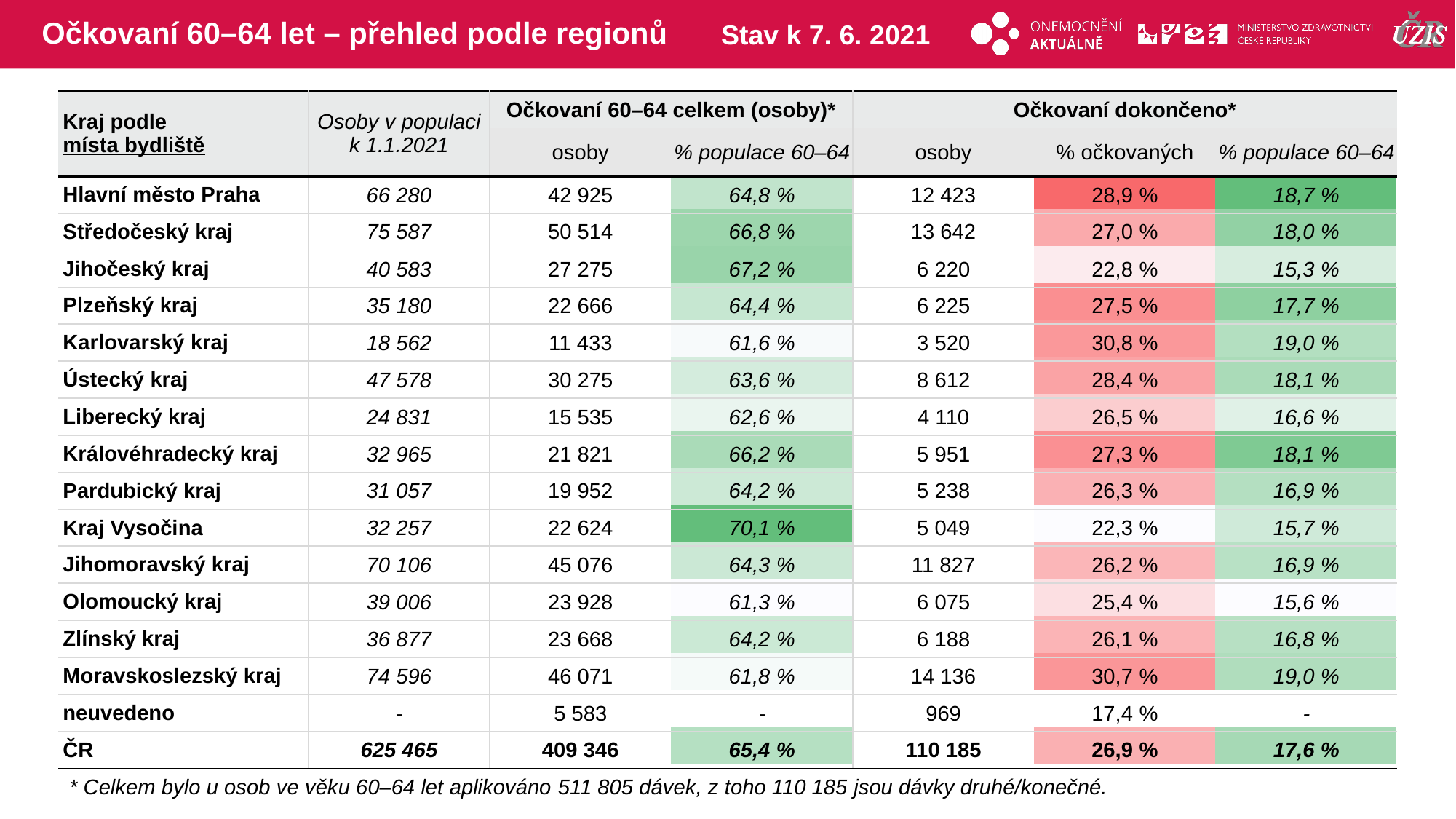

# Očkovaní 60–64 let – přehled podle regionů
Stav k 7. 6. 2021
| Kraj podle místa bydliště | Osoby v populaci k 1.1.2021 | Očkovaní 60–64 celkem (osoby)\* |  | Očkovaní dokončeno\* |  |  |
| --- | --- | --- | --- | --- | --- | --- |
|  |  | osoby | % populace 60–64 | osoby | % očkovaných | % populace 60–64 |
| Hlavní město Praha | 66 280 | 42 925 | 64,8 % | 12 423 | 28,9 % | 18,7 % |
| Středočeský kraj | 75 587 | 50 514 | 66,8 % | 13 642 | 27,0 % | 18,0 % |
| Jihočeský kraj | 40 583 | 27 275 | 67,2 % | 6 220 | 22,8 % | 15,3 % |
| Plzeňský kraj | 35 180 | 22 666 | 64,4 % | 6 225 | 27,5 % | 17,7 % |
| Karlovarský kraj | 18 562 | 11 433 | 61,6 % | 3 520 | 30,8 % | 19,0 % |
| Ústecký kraj | 47 578 | 30 275 | 63,6 % | 8 612 | 28,4 % | 18,1 % |
| Liberecký kraj | 24 831 | 15 535 | 62,6 % | 4 110 | 26,5 % | 16,6 % |
| Královéhradecký kraj | 32 965 | 21 821 | 66,2 % | 5 951 | 27,3 % | 18,1 % |
| Pardubický kraj | 31 057 | 19 952 | 64,2 % | 5 238 | 26,3 % | 16,9 % |
| Kraj Vysočina | 32 257 | 22 624 | 70,1 % | 5 049 | 22,3 % | 15,7 % |
| Jihomoravský kraj | 70 106 | 45 076 | 64,3 % | 11 827 | 26,2 % | 16,9 % |
| Olomoucký kraj | 39 006 | 23 928 | 61,3 % | 6 075 | 25,4 % | 15,6 % |
| Zlínský kraj | 36 877 | 23 668 | 64,2 % | 6 188 | 26,1 % | 16,8 % |
| Moravskoslezský kraj | 74 596 | 46 071 | 61,8 % | 14 136 | 30,7 % | 19,0 % |
| neuvedeno | - | 5 583 | - | 969 | 17,4 % | - |
| ČR | 625 465 | 409 346 | 65,4 % | 110 185 | 26,9 % | 17,6 % |
|  |  |  |  |  |  |
| --- | --- | --- | --- | --- | --- |
|  |  |  |  |  |  |
|  |  |  |  |  |  |
|  |  |  |  |  |  |
|  |  |  |  |  |  |
|  |  |  |  |  |  |
|  |  |  |  |  |  |
|  |  |  |  |  |  |
|  |  |  |  |  |  |
|  |  |  |  |  |  |
|  |  |  |  |  |  |
|  |  |  |  |  |  |
|  |  |  |  |  |  |
|  |  |  |  |  |  |
|  |  |  |  |  |  |
|  |  |  |  |  |  |
* Celkem bylo u osob ve věku 60–64 let aplikováno 511 805 dávek, z toho 110 185 jsou dávky druhé/konečné.